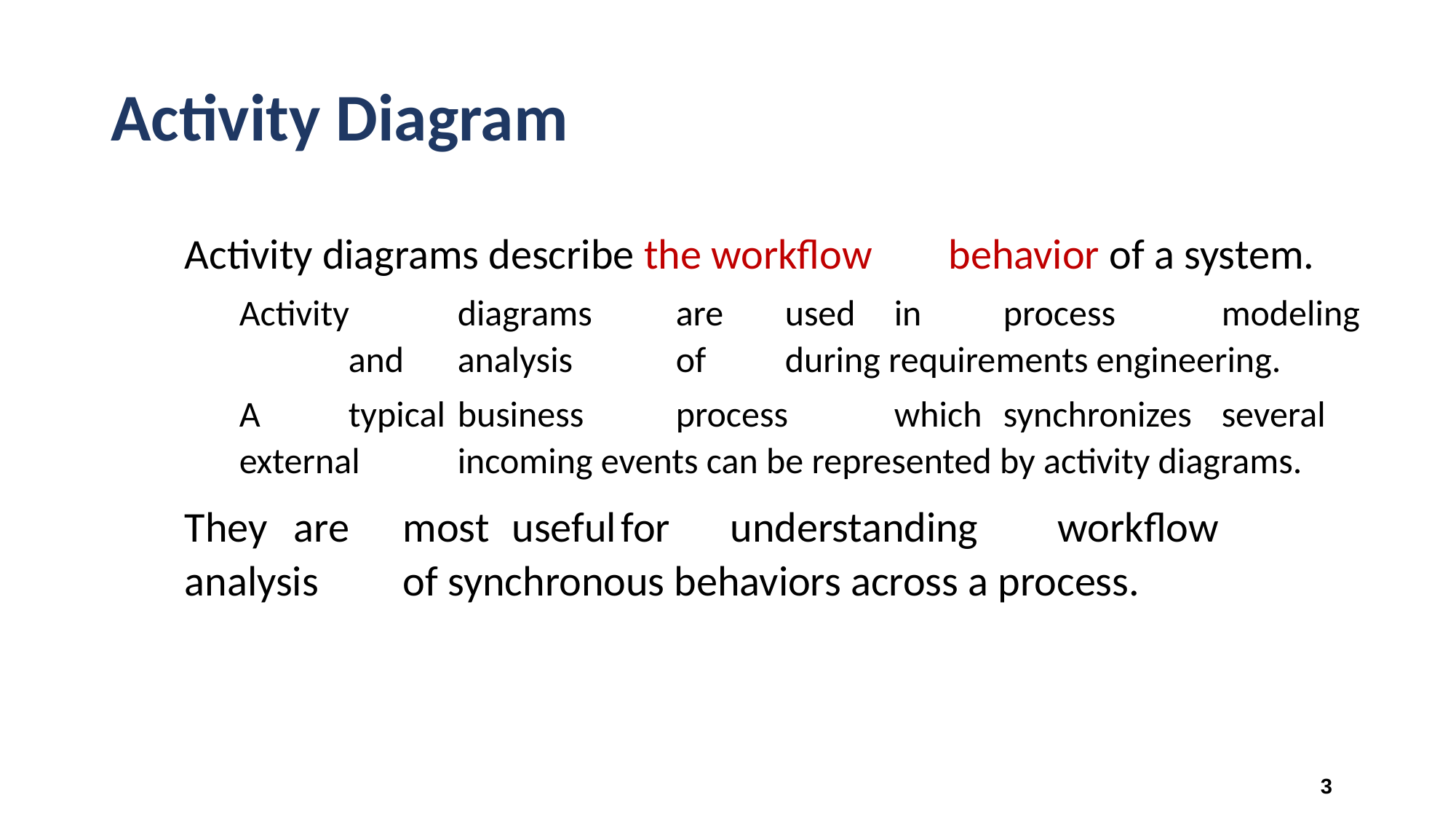

# Activity Diagram
Activity diagrams describe the workflow	behavior of a system.
Activity	diagrams	are	used	in	process	modeling	and	analysis	of	during requirements engineering.
A	typical	business	process	which	synchronizes	several	external	incoming events can be represented by activity diagrams.
They	are	most	useful	for	understanding	workflow	 analysis	of synchronous behaviors across a process.
3